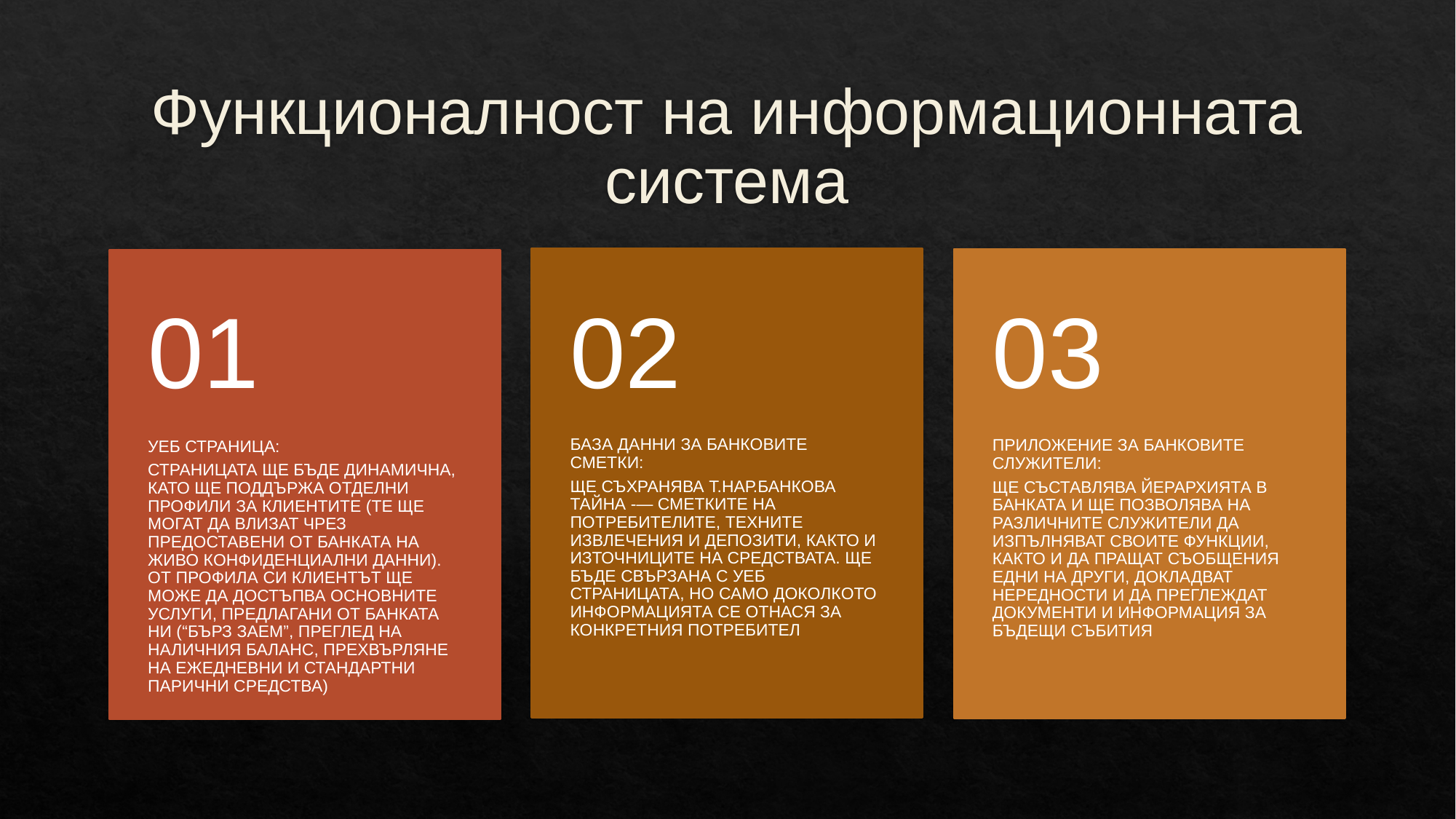

# Функционалност на информационната система
Уеб страница:
страницата ще бъде динамична, като ще поддържа отделни профили за клиентите (те ще могат да влизат чрез предоставени от банката на живо конфиденциални данни). От профила си клиентът ще може да достъпва основните услуги, предлагани от банката ни (“бърз заем”, преглед на наличния баланс, прехвърляне на ежедневни и стандартни парични средства)
01
База данни за банковите сметки:
ще съхранява т.нар.банкова тайна -— сметките на потребителите, техните извлечения и депозити, както и източниците на средствата. Ще бъде свързана с уеб страницата, но само доколкото информацията се отнася за конкретния потребител
02
Приложение за банковите служители:
ще съставлява йерархията в банката и ще позволява на различните служители да изпълняват своите функции, както и да пращат съобщения едни на други, докладват нередности и да преглеждат документи и информация за бъдещи събития
03